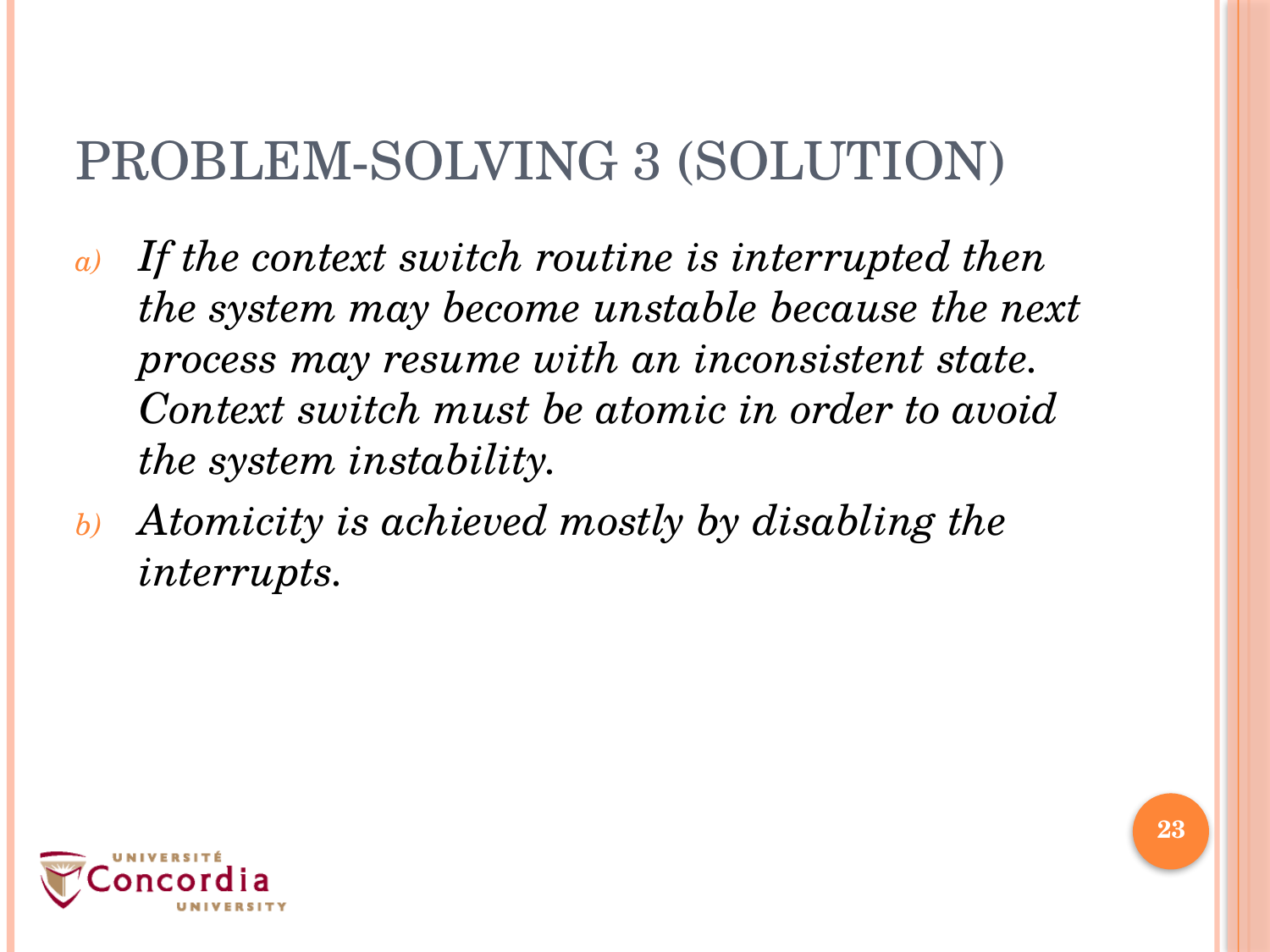

# Problem-Solving 3 (Solution)
If the context switch routine is interrupted then the system may become unstable because the next process may resume with an inconsistent state. Context switch must be atomic in order to avoid the system instability.
Atomicity is achieved mostly by disabling the interrupts.

23